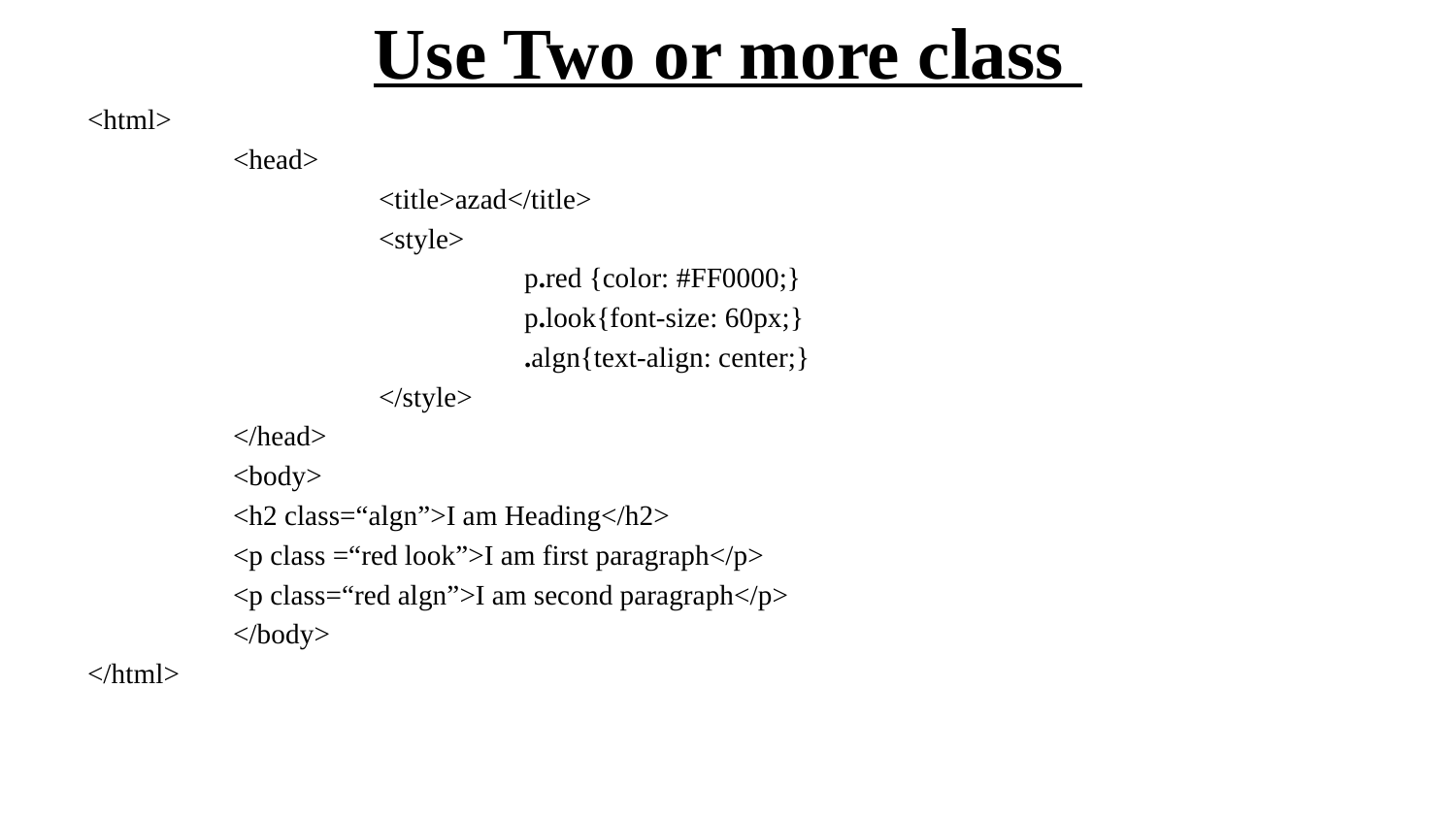

# Use Two or more class
<html>
	<head>
		<title>azad</title>
		<style>
			p.red {color: #FF0000;}
			p.look{font-size: 60px;}
			.algn{text-align: center;}
		</style>
	</head>
	<body>
	<h2 class=“algn”>I am Heading</h2>
	<p class =“red look”>I am first paragraph</p>
	<p class=“red algn”>I am second paragraph</p>
	</body>
</html>